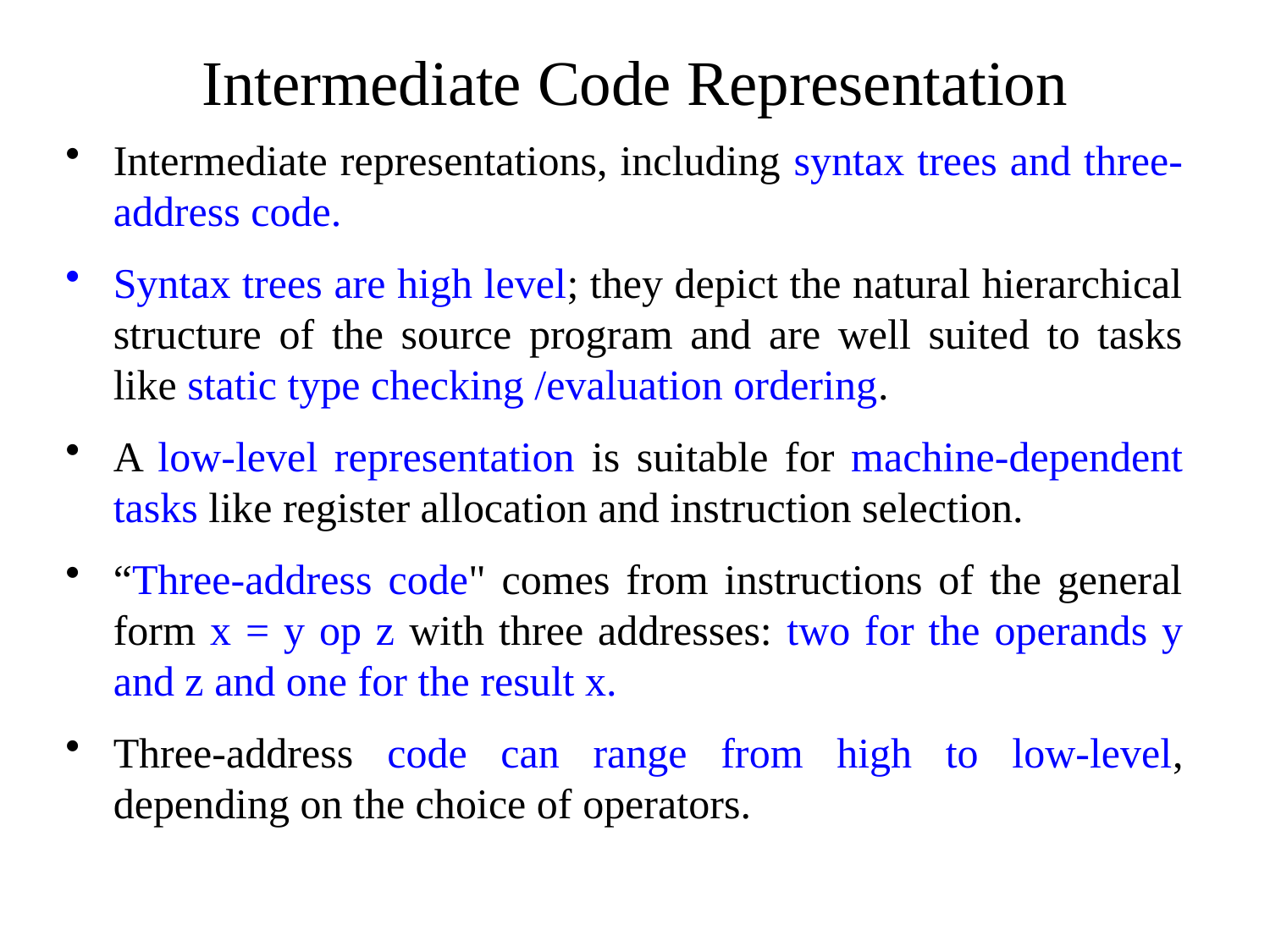

# Intermediate Code Representation
Intermediate representations, including syntax trees and three-address code.
Syntax trees are high level; they depict the natural hierarchical structure of the source program and are well suited to tasks like static type checking /evaluation ordering.
A low-level representation is suitable for machine-dependent tasks like register allocation and instruction selection.
“Three-address code" comes from instructions of the general form x = y op z with three addresses: two for the operands y and z and one for the result x.
Three-address code can range from high to low-level, depending on the choice of operators.